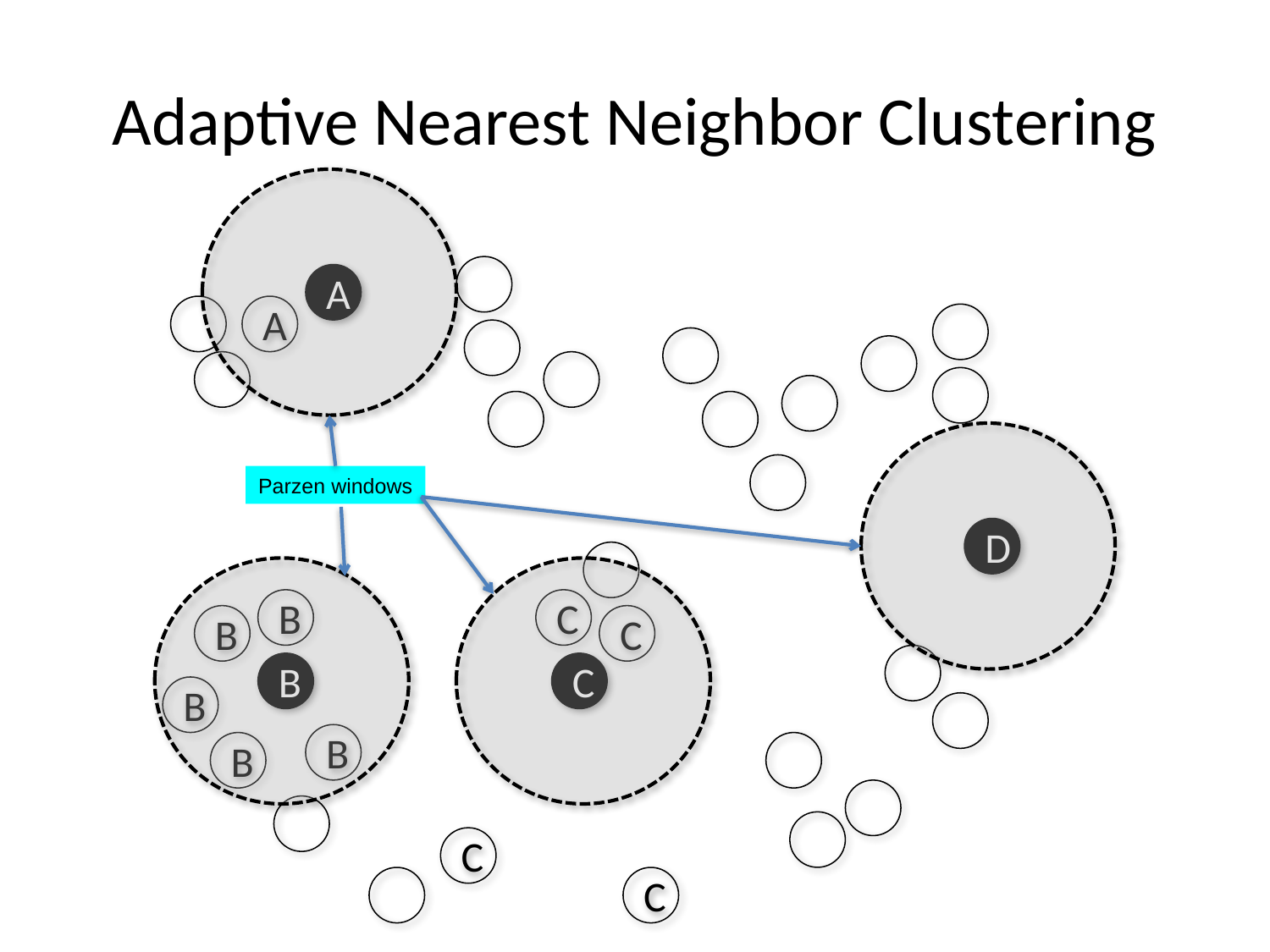

# Adaptive Nearest Neighbor Clustering

A

A

D

B
C
B
C

B
C
B

B
B

C

C
Parzen windows